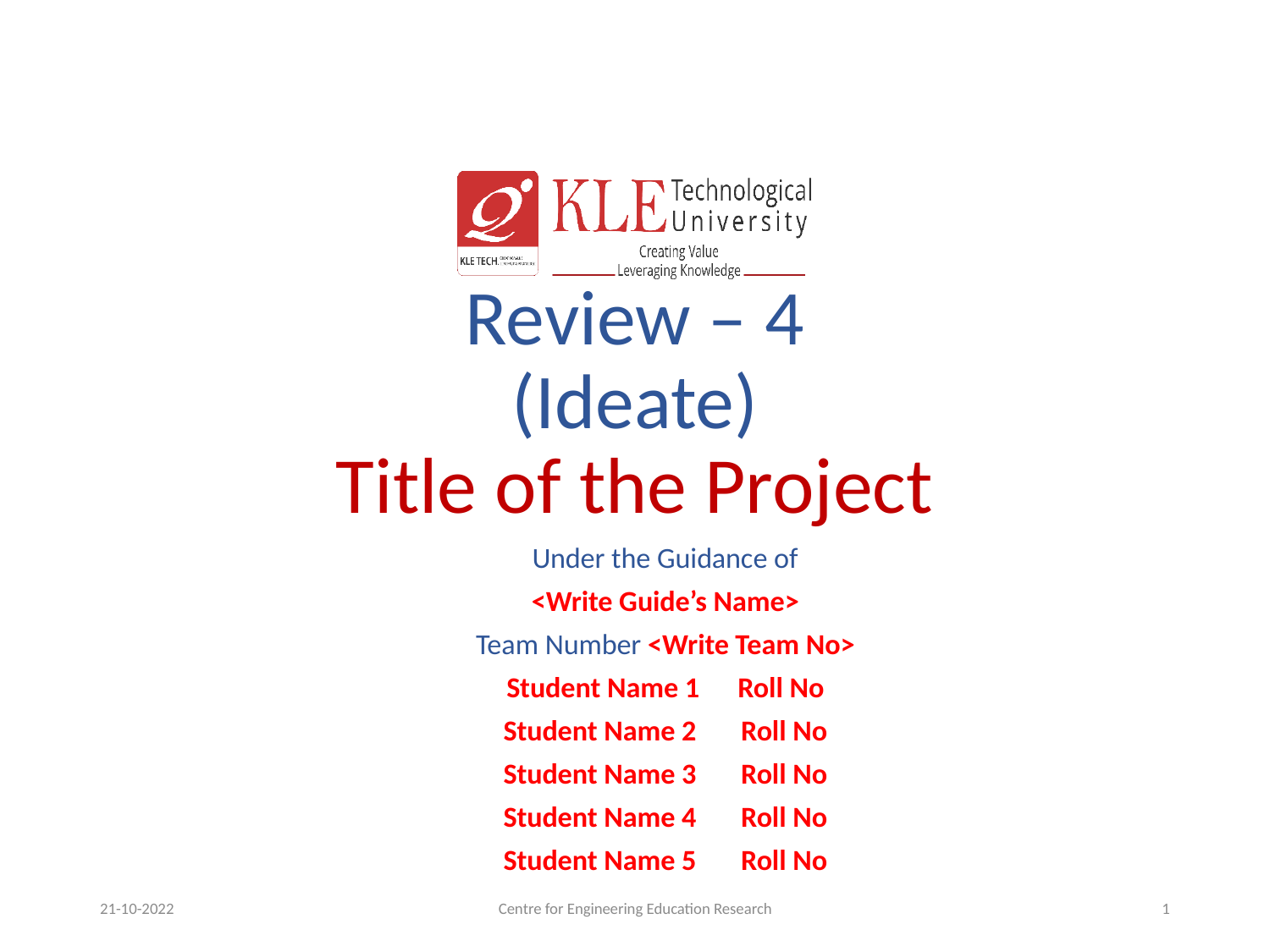

# Review – 4 (Ideate) Title of the Project
Under the Guidance of
<Write Guide’s Name>
Team Number <Write Team No>
Student Name 1	Roll No
Student Name 2	 Roll No
Student Name 3	 Roll No
Student Name 4	 Roll No
Student Name 5	 Roll No
21-10-2022
Centre for Engineering Education Research
1